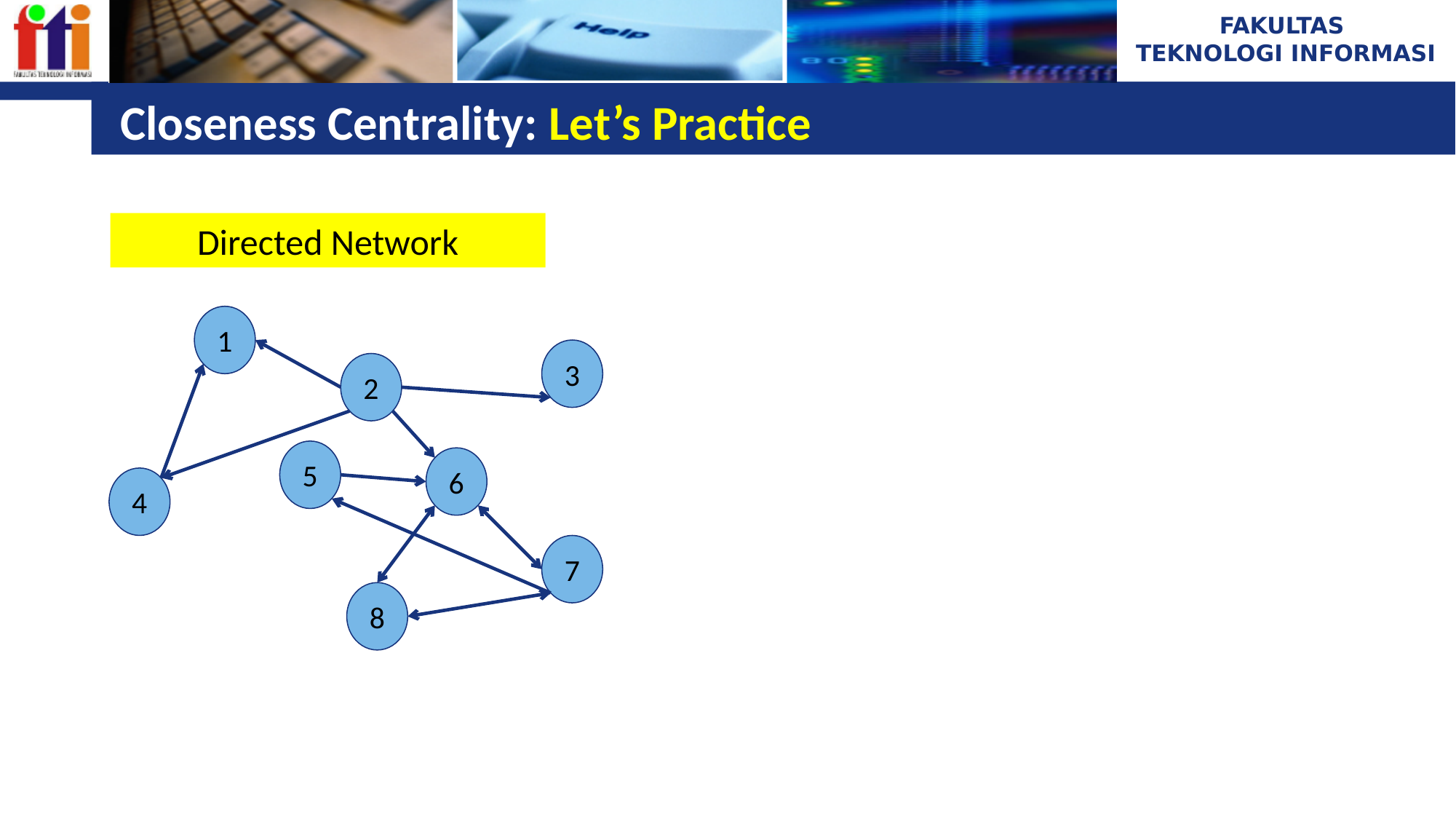

# Closeness Centrality: Let’s Practice
Directed Network
1
3
2
5
6
4
7
8